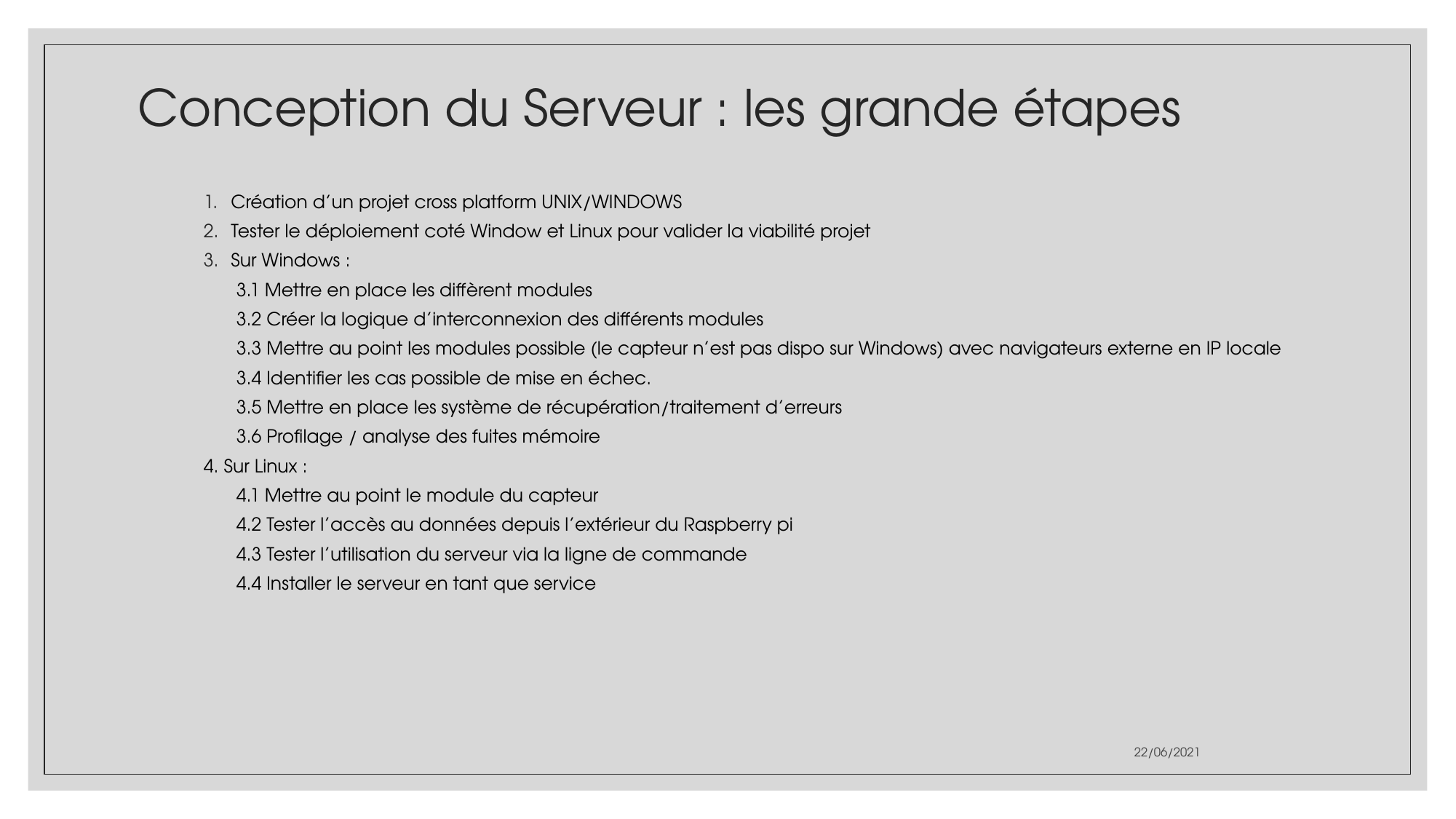

# Conception du Serveur : les grande étapes

Création d’un projet cross platform UNIX/WINDOWS
Tester le déploiement coté Window et Linux pour valider la viabilité projet
Sur Windows :
3.1 Mettre en place les diffèrent modules
3.2 Créer la logique d’interconnexion des différents modules
3.3 Mettre au point les modules possible (le capteur n’est pas dispo sur Windows) avec navigateurs externe en IP locale
3.4 Identifier les cas possible de mise en échec.
3.5 Mettre en place les système de récupération/traitement d’erreurs
3.6 Profilage / analyse des fuites mémoire
4. Sur Linux :
4.1 Mettre au point le module du capteur
4.2 Tester l’accès au données depuis l’extérieur du Raspberry pi
4.3 Tester l’utilisation du serveur via la ligne de commande
4.4 Installer le serveur en tant que service

22/06/2021